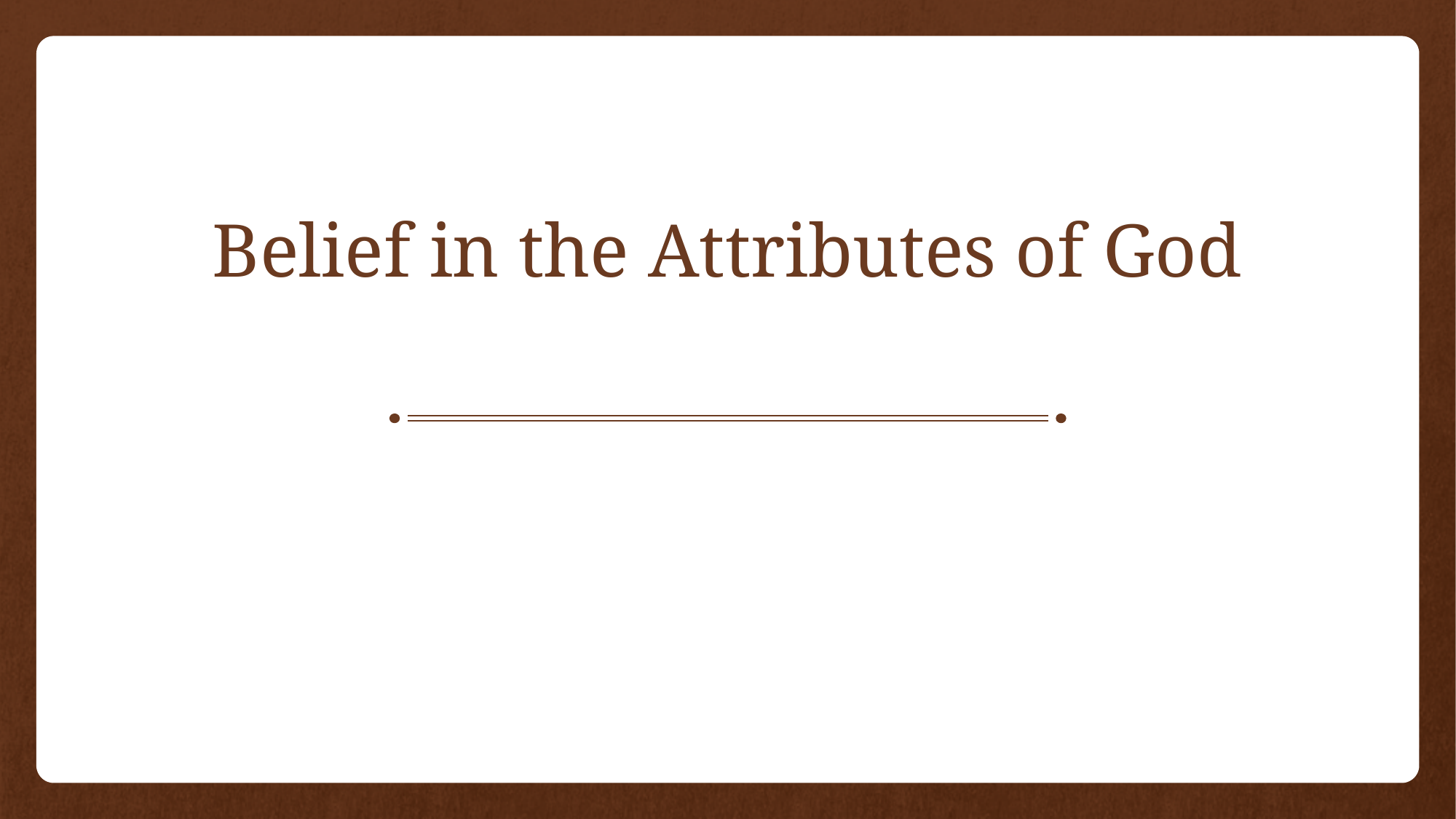

# Belief in the Attributes of God